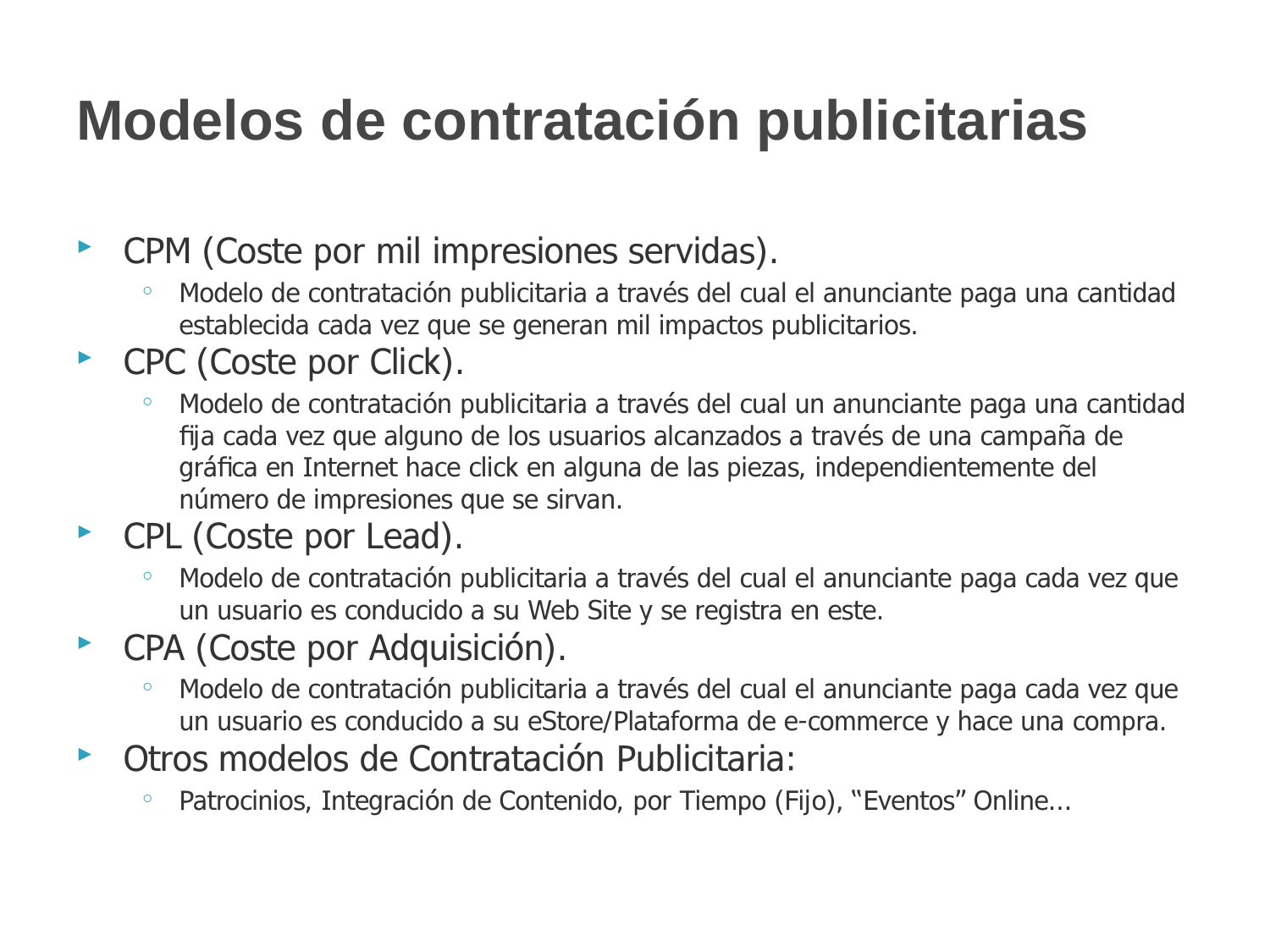

# Modelos de contratación publicitarias
CPM (Coste por mil impresiones servidas).
Modelo de contratación publicitaria a través del cual el anunciante paga una cantidad establecida cada vez que se generan mil impactos publicitarios.
CPC (Coste por Click).
Modelo de contratación publicitaria a través del cual un anunciante paga una cantidad fija cada vez que alguno de los usuarios alcanzados a través de una campaña de gráfica en Internet hace click en alguna de las piezas, independientemente del número de impresiones que se sirvan.
CPL (Coste por Lead).
Modelo de contratación publicitaria a través del cual el anunciante paga cada vez que un usuario es conducido a su Web Site y se registra en este.
CPA (Coste por Adquisición).
Modelo de contratación publicitaria a través del cual el anunciante paga cada vez que un usuario es conducido a su eStore/Plataforma de e-commerce y hace una compra.
Otros modelos de Contratación Publicitaria:
Patrocinios, Integración de Contenido, por Tiempo (Fijo), “Eventos” Online...